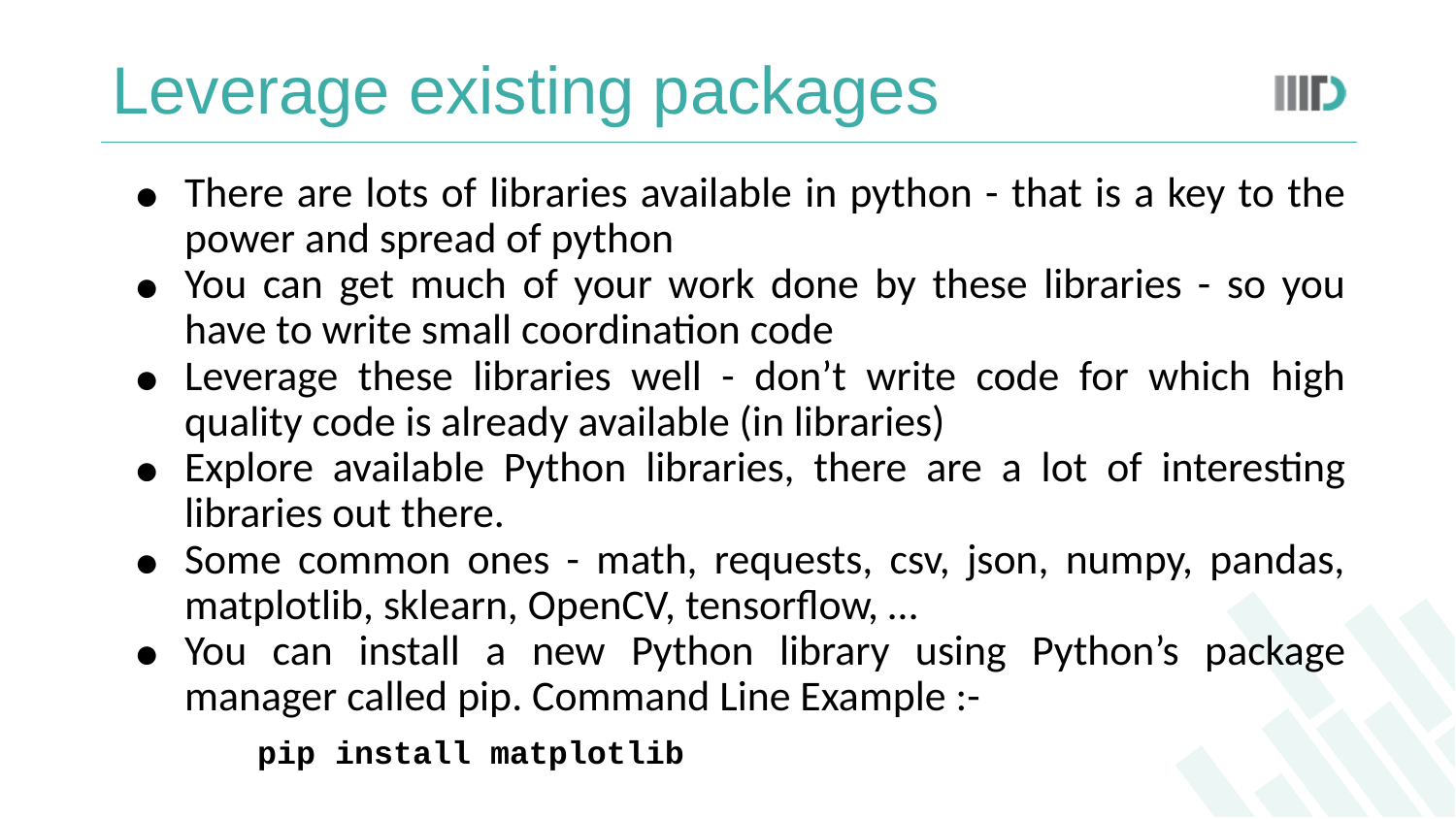

# Leverage existing packages
There are lots of libraries available in python - that is a key to the power and spread of python
You can get much of your work done by these libraries - so you have to write small coordination code
Leverage these libraries well - don’t write code for which high quality code is already available (in libraries)
Explore available Python libraries, there are a lot of interesting libraries out there.
Some common ones - math, requests, csv, json, numpy, pandas, matplotlib, sklearn, OpenCV, tensorflow, …
You can install a new Python library using Python’s package manager called pip. Command Line Example :-
pip install matplotlib